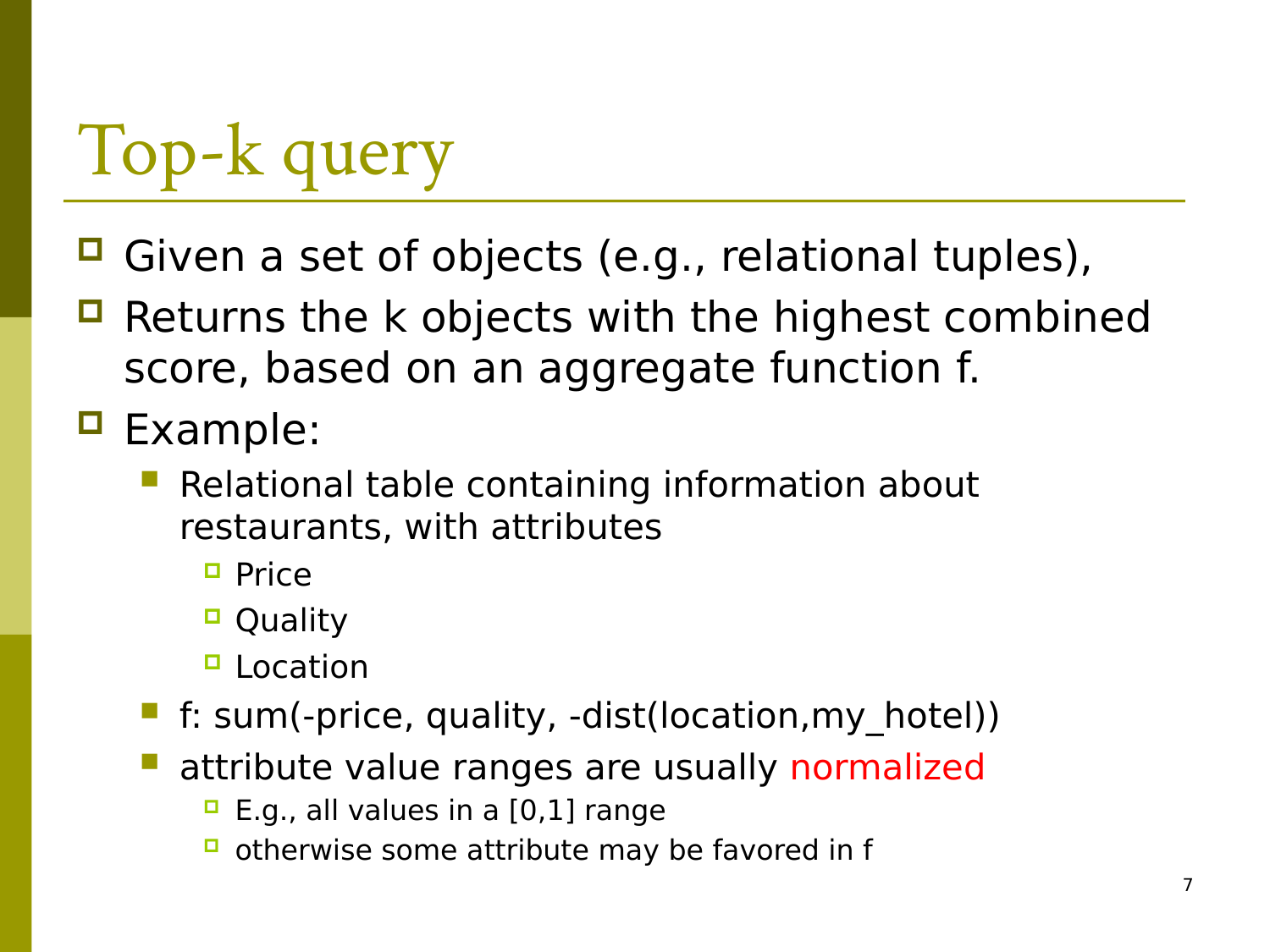

Top-k query
Given a set of objects (e.g., relational tuples),
Returns the k objects with the highest combined score, based on an aggregate function f.
Example:
Relational table containing information about restaurants, with attributes
Price
Quality
Location
f: sum(-price, quality, -dist(location,my_hotel))‏
attribute value ranges are usually normalized
E.g., all values in a [0,1] range
otherwise some attribute may be favored in f
7